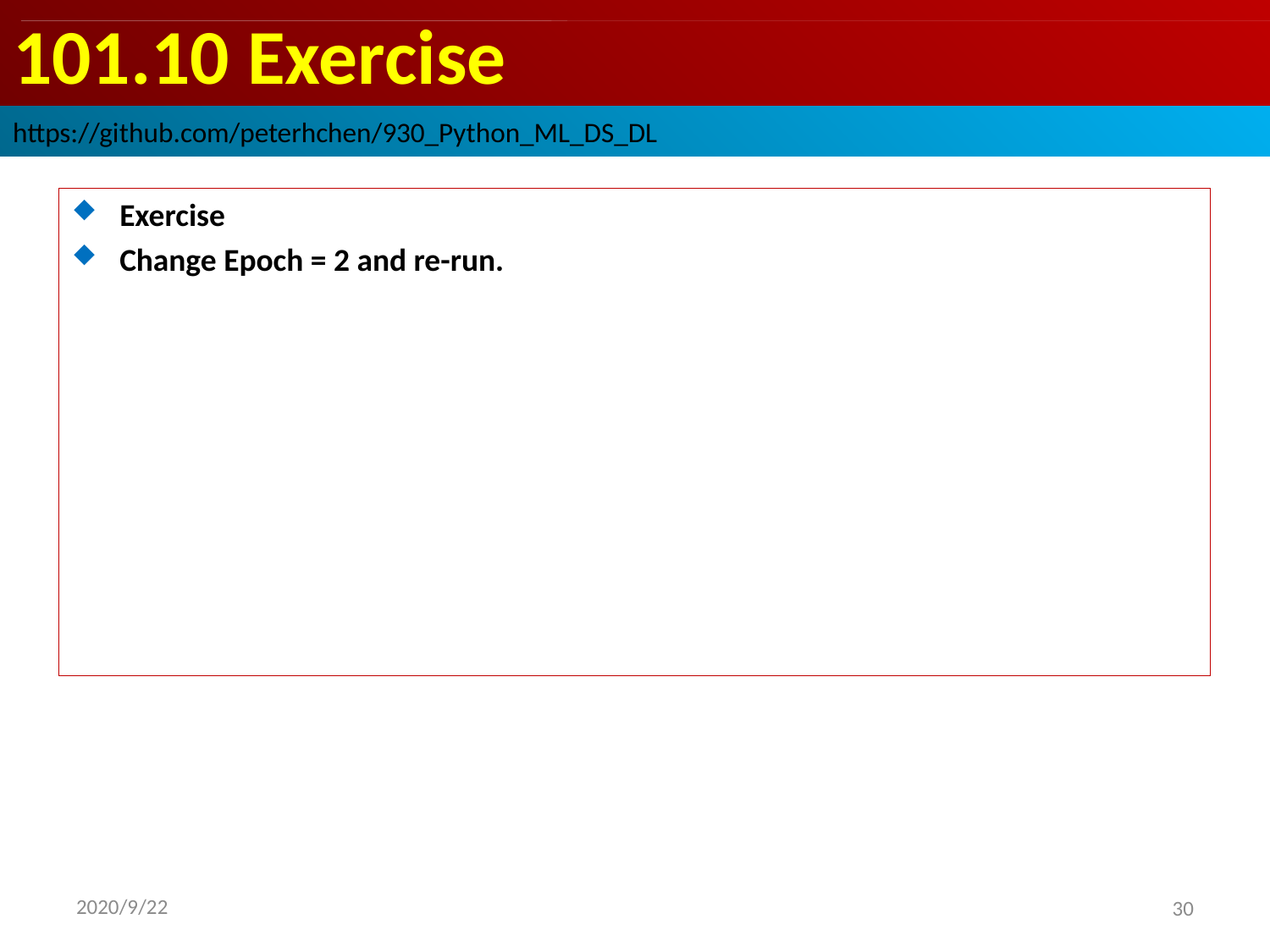

# 101.10 Exercise

https://github.com/peterhchen/930_Python_ML_DS_DL
Exercise
Change Epoch = 2 and re-run.
2020/9/22
30